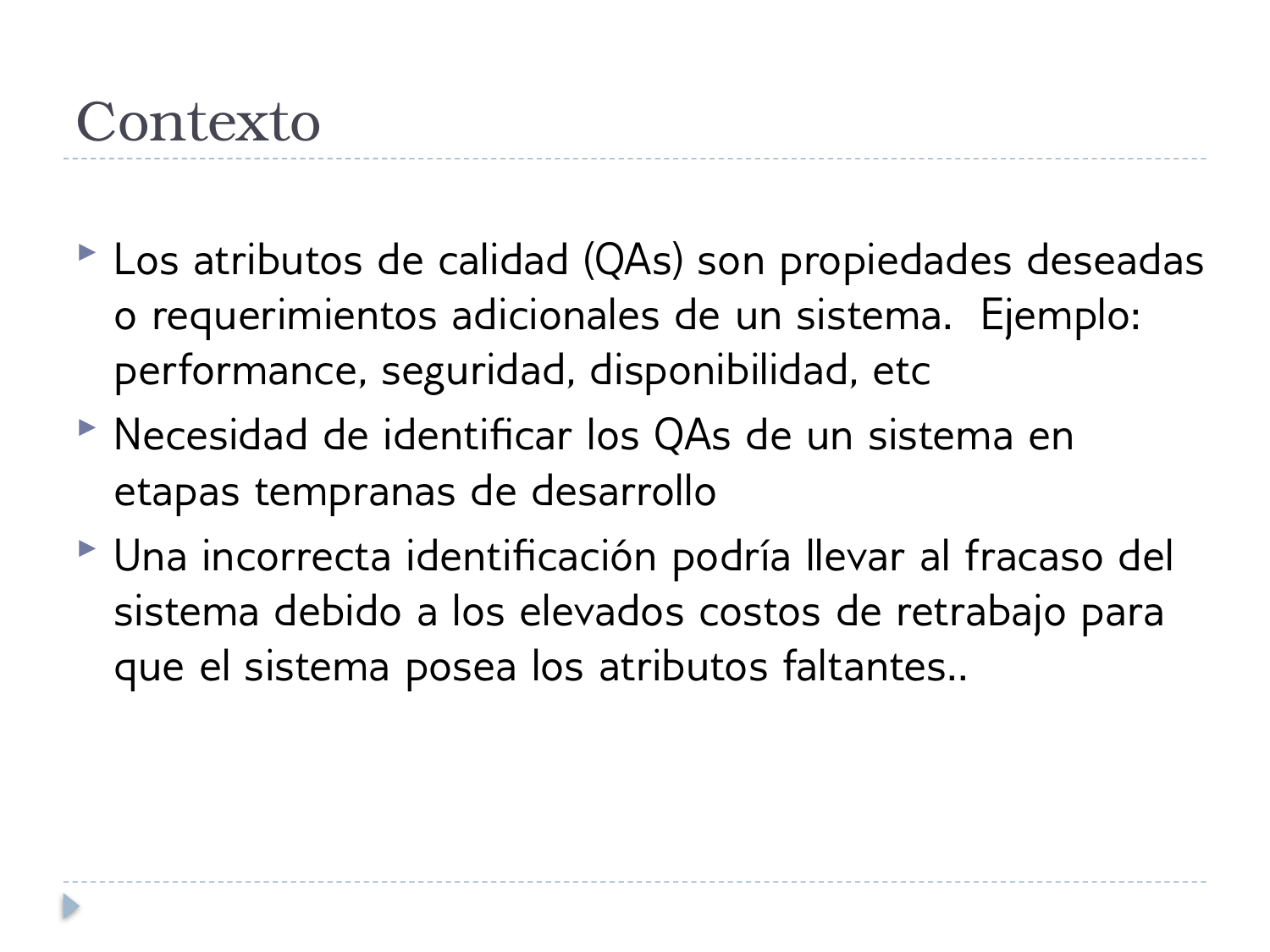

# Contexto
Los atributos de calidad (QAs) son propiedades deseadas o requerimientos adicionales de un sistema.  Ejemplo: performance, seguridad, disponibilidad, etc
Necesidad de identificar los QAs de un sistema en etapas tempranas de desarrollo
Una incorrecta identificación podría llevar al fracaso del sistema debido a los elevados costos de retrabajo para que el sistema posea los atributos faltantes..